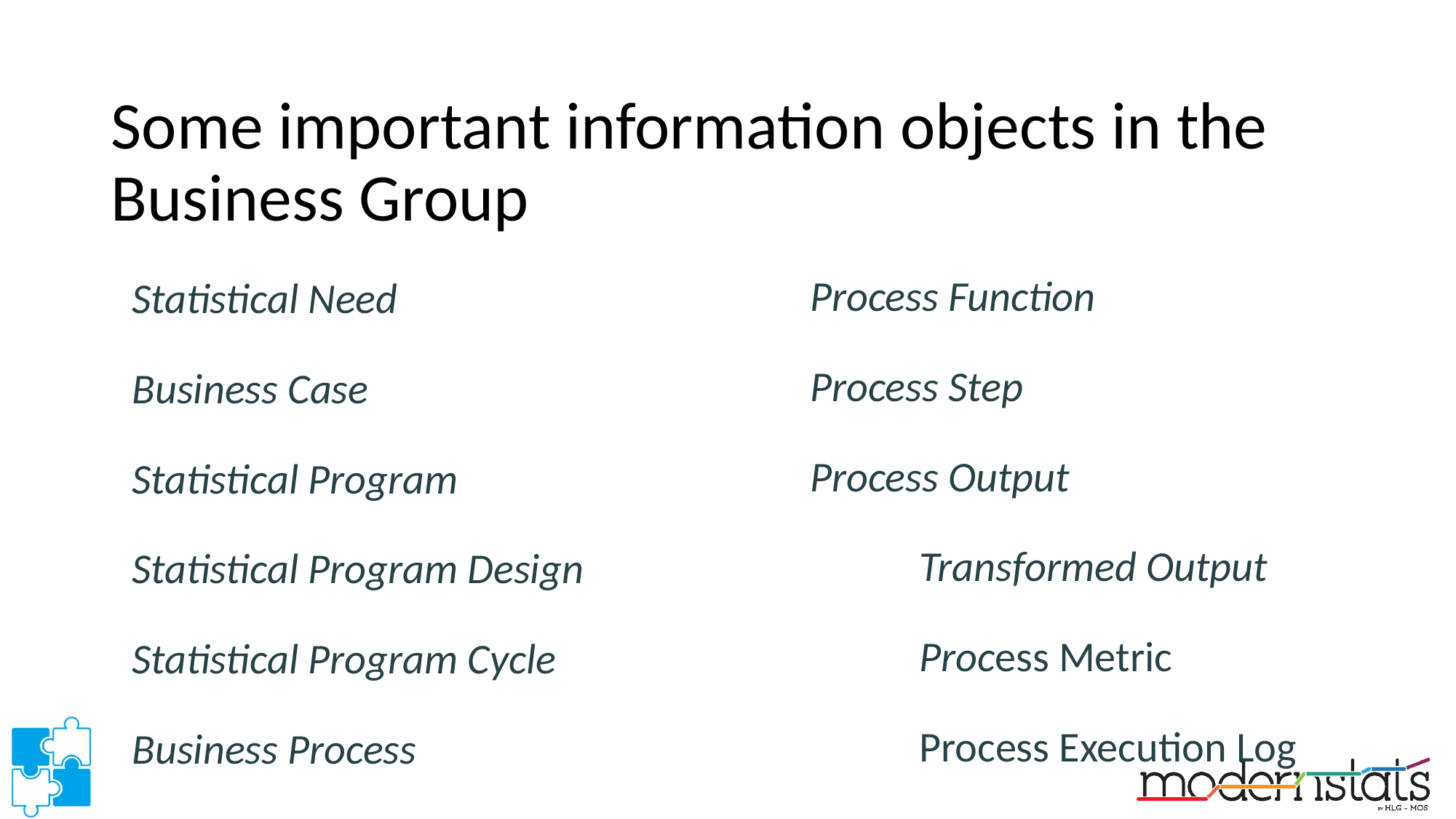

# Some important information objects in the Business Group
Process Function
Process Step
Process Output
	Transformed Output
	Process Metric
	Process Execution Log

Statistical Need
Business Case
Statistical Program
Statistical Program Design
Statistical Program Cycle
Business Process